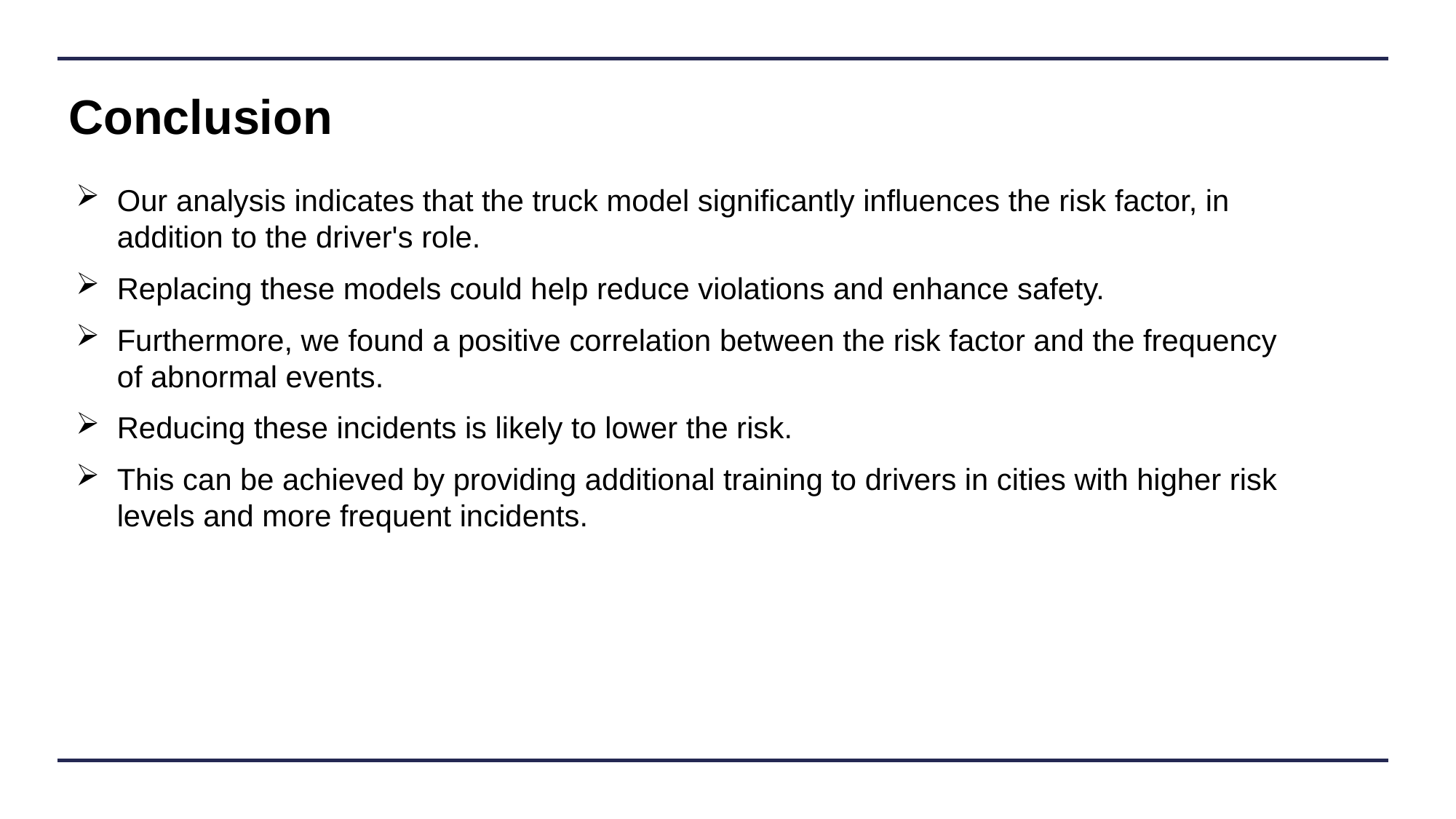

# Conclusion
Our analysis indicates that the truck model significantly influences the risk factor, in addition to the driver's role.
Replacing these models could help reduce violations and enhance safety.
Furthermore, we found a positive correlation between the risk factor and the frequency of abnormal events.
Reducing these incidents is likely to lower the risk.
This can be achieved by providing additional training to drivers in cities with higher risk levels and more frequent incidents.